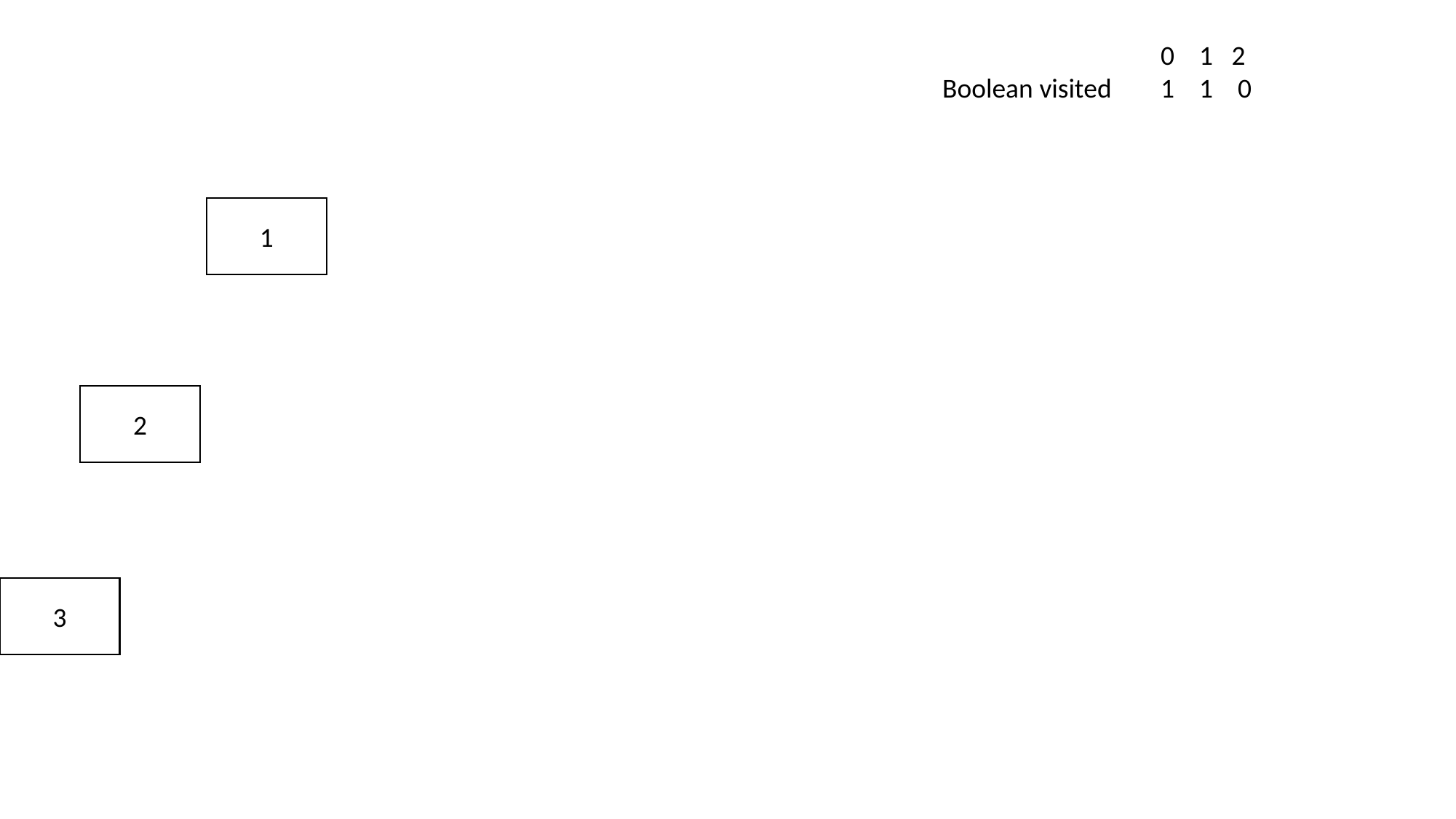

0    1   2
Boolean visited	1    1    0
1
2
3